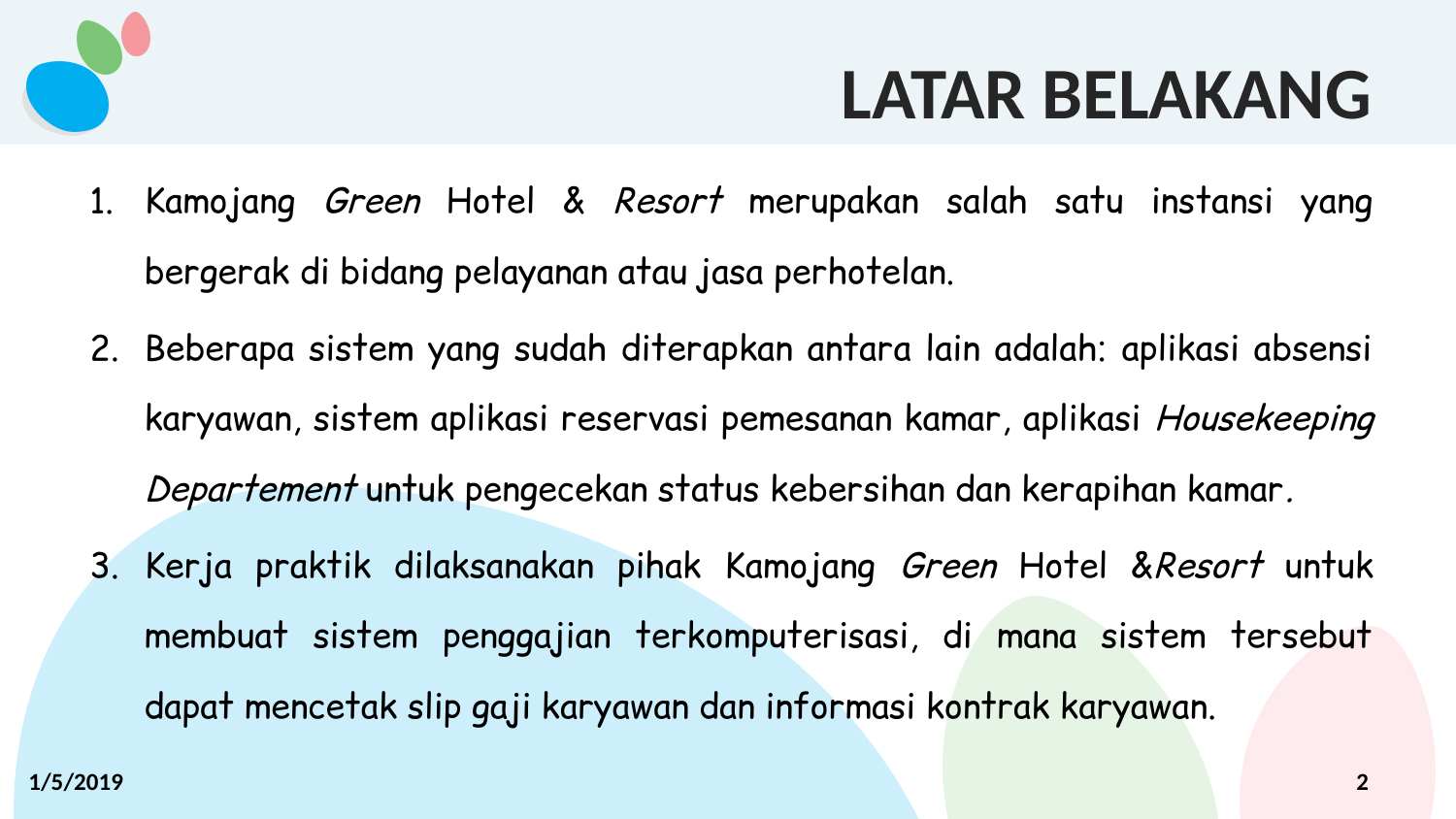

# LATAR BELAKANG
Kamojang Green Hotel & Resort merupakan salah satu instansi yang bergerak di bidang pelayanan atau jasa perhotelan.
Beberapa sistem yang sudah diterapkan antara lain adalah: aplikasi absensi karyawan, sistem aplikasi reservasi pemesanan kamar, aplikasi Housekeeping Departement untuk pengecekan status kebersihan dan kerapihan kamar.
Kerja praktik dilaksanakan pihak Kamojang Green Hotel &Resort untuk membuat sistem penggajian terkomputerisasi, di mana sistem tersebut dapat mencetak slip gaji karyawan dan informasi kontrak karyawan.
1/5/2019
2